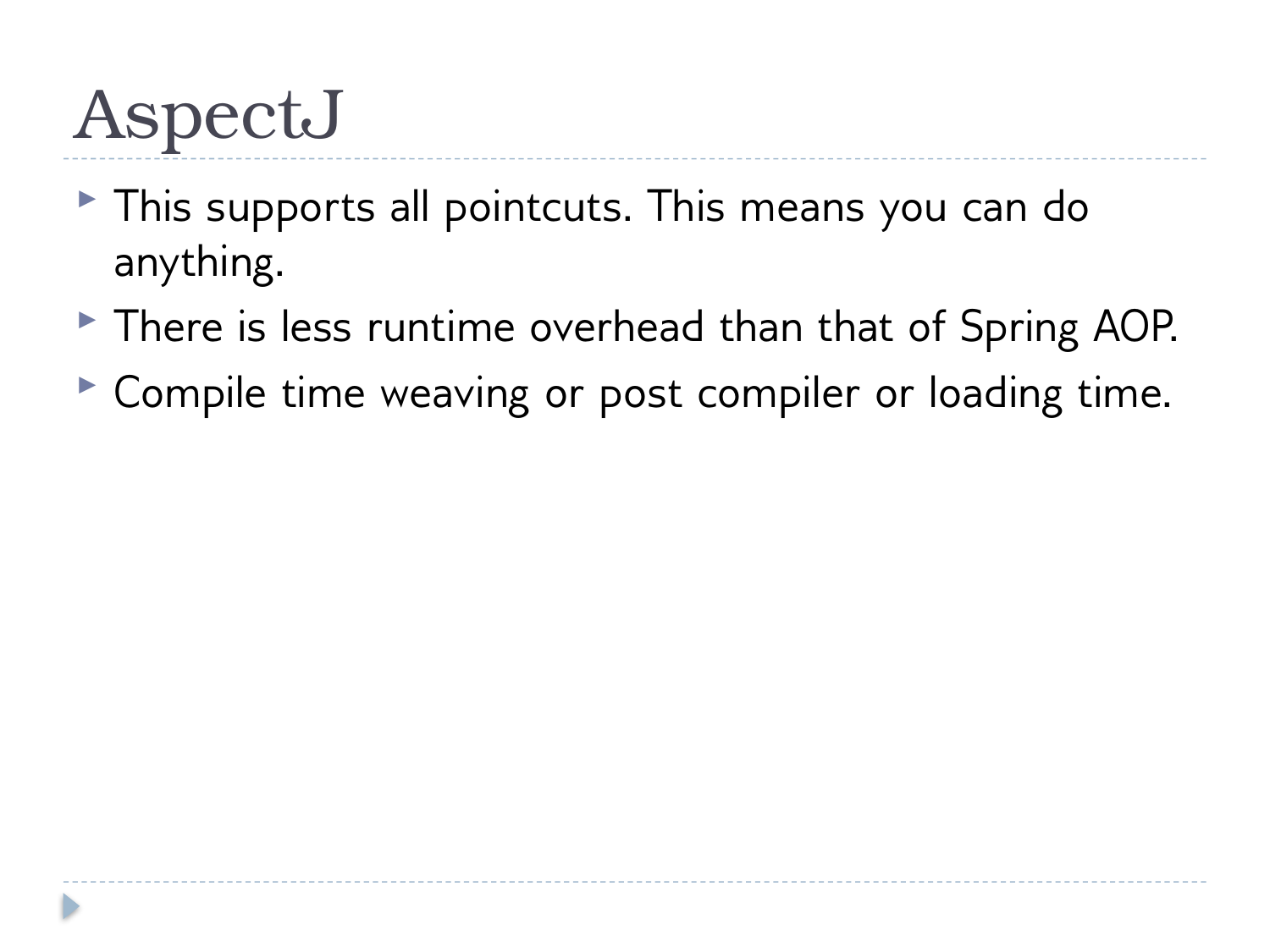

# AspectJ
This supports all pointcuts. This means you can do anything.
There is less runtime overhead than that of Spring AOP.
Compile time weaving or post compiler or loading time.